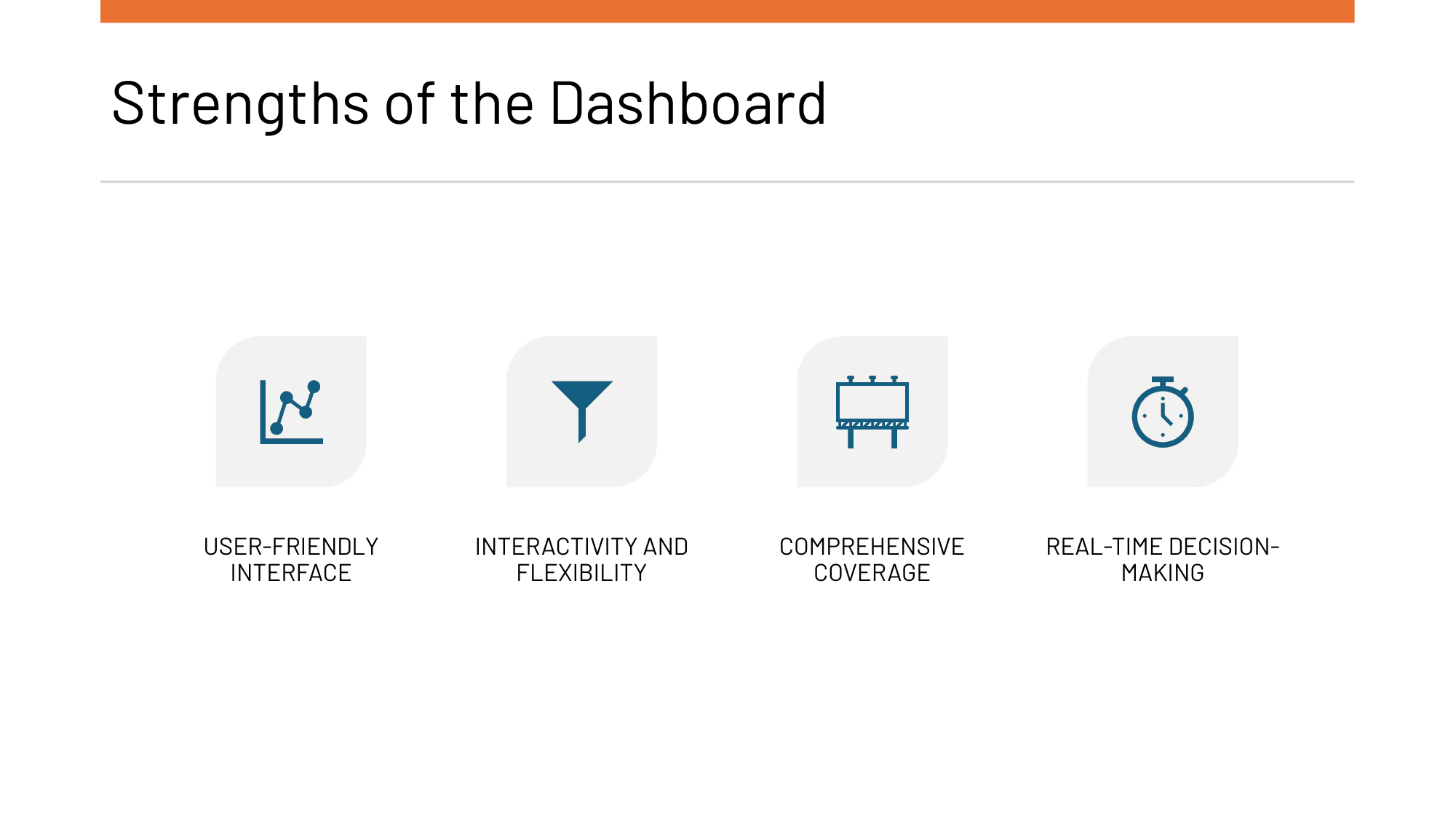

# Strengths of the Dashboard

User-Friendly Interface
Interactivity and Flexibility
Comprehensive Coverage
Real-Time Decision-Making